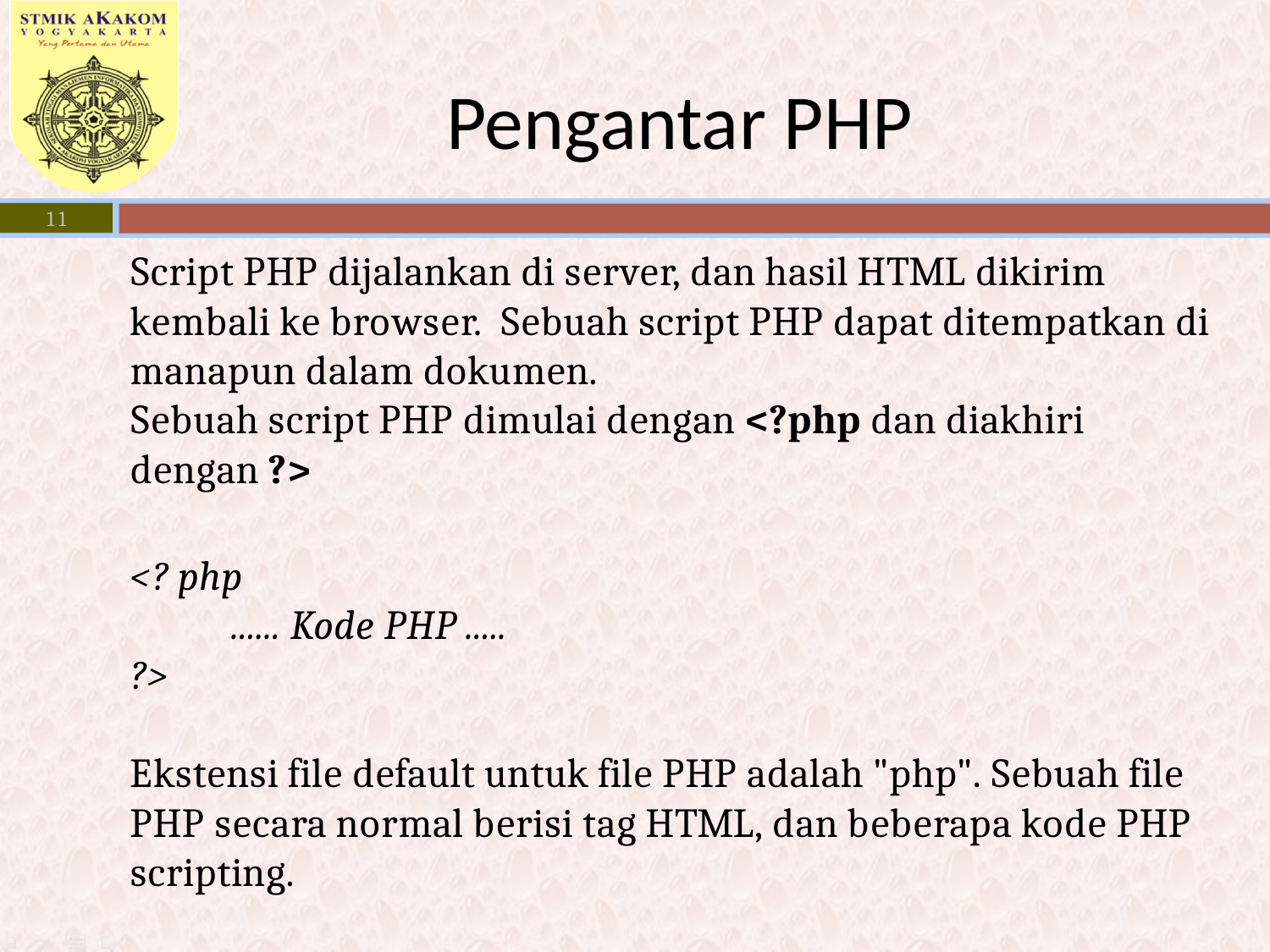

# Pengantar PHP
11
Script PHP dijalankan di server, dan hasil HTML dikirim kembali ke browser.  Sebuah script PHP dapat ditempatkan di manapun dalam dokumen.
Sebuah script PHP dimulai dengan <?php dan diakhiri dengan ?>
<? php
	 ...... Kode PHP .....
?>
Ekstensi file default untuk file PHP adalah "php". Sebuah file PHP secara normal berisi tag HTML, dan beberapa kode PHP scripting.